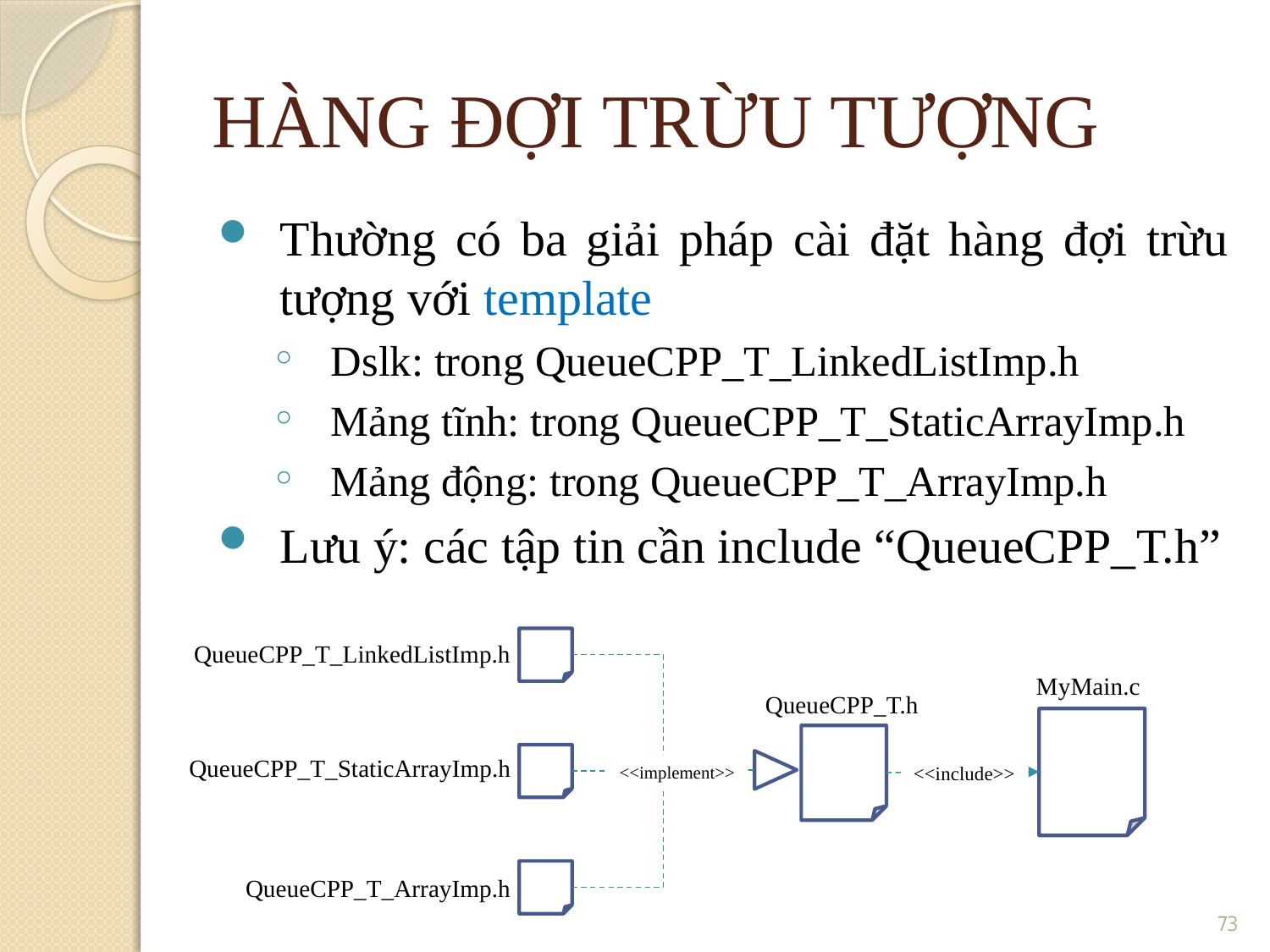

HÀNG ĐỢI TRỪU TƯỢNG
Thường có ba giải pháp cài đặt hàng đợi trừu tượng với template
Dslk: trong QueueCPP_T_LinkedListImp.h
Mảng tĩnh: trong QueueCPP_T_StaticArrayImp.h
Mảng động: trong QueueCPP_T_ArrayImp.h
Lưu ý: các tập tin cần include “QueueCPP_T.h”

QueueCPP_T_LinkedListImp.h

MyMain.c
QueueCPP_T.h

QueueCPP_T_StaticArrayImp.h

<<include>>
<<implement>>

QueueCPP_T_ArrayImp.h
73